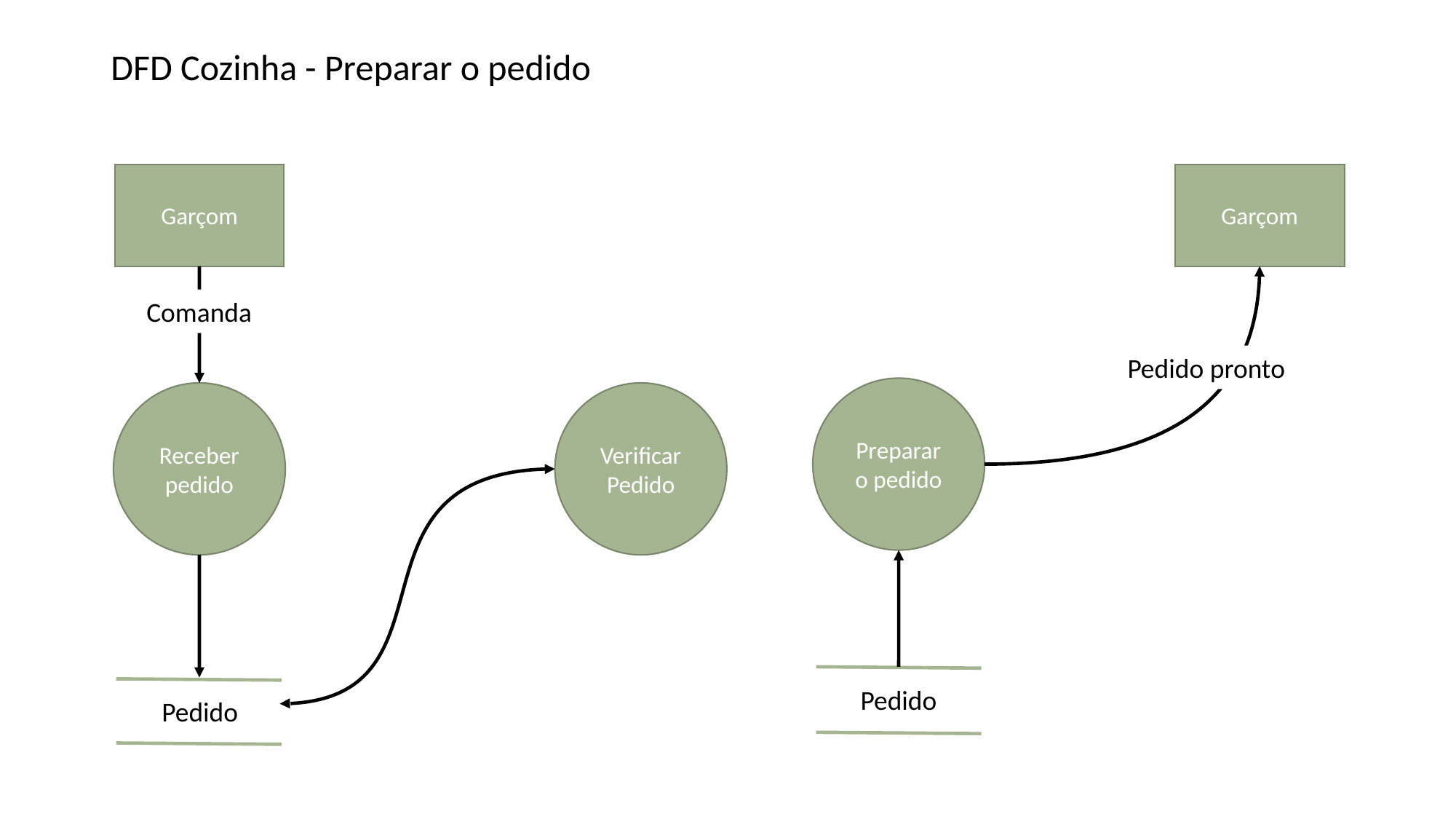

# DFD Cozinha - Preparar o pedido
Garçom
Garçom
Comanda
Pedido pronto
Preparar o pedido
Receber pedido
Verificar Pedido
Pedido
Pedido